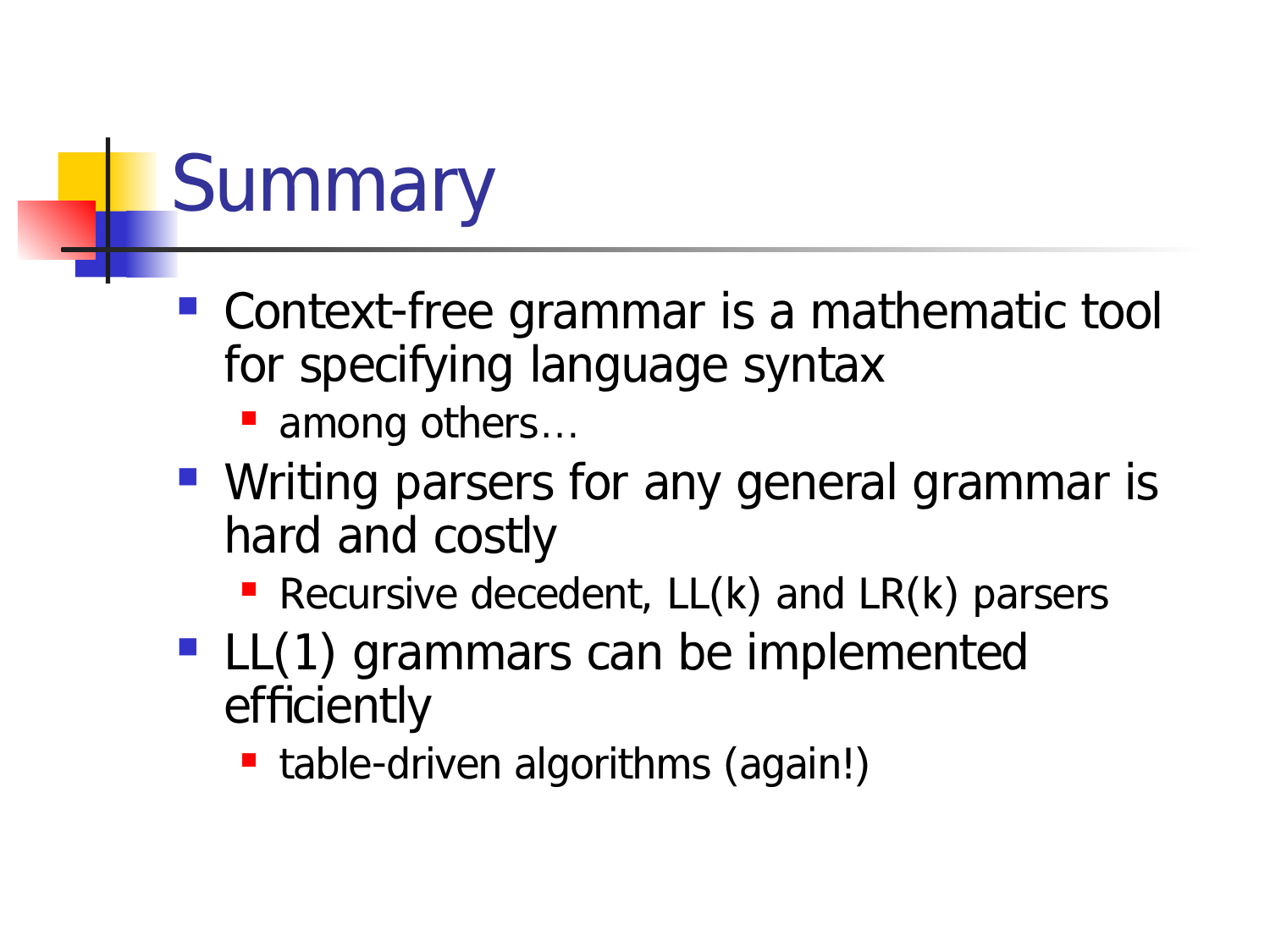

# Summary
Context-free grammar is a mathematic tool for specifying language syntax
among others…
Writing parsers for any general grammar is hard and costly
Recursive decedent, LL(k) and LR(k) parsers
LL(1) grammars can be implemented efficiently
table-driven algorithms (again!)